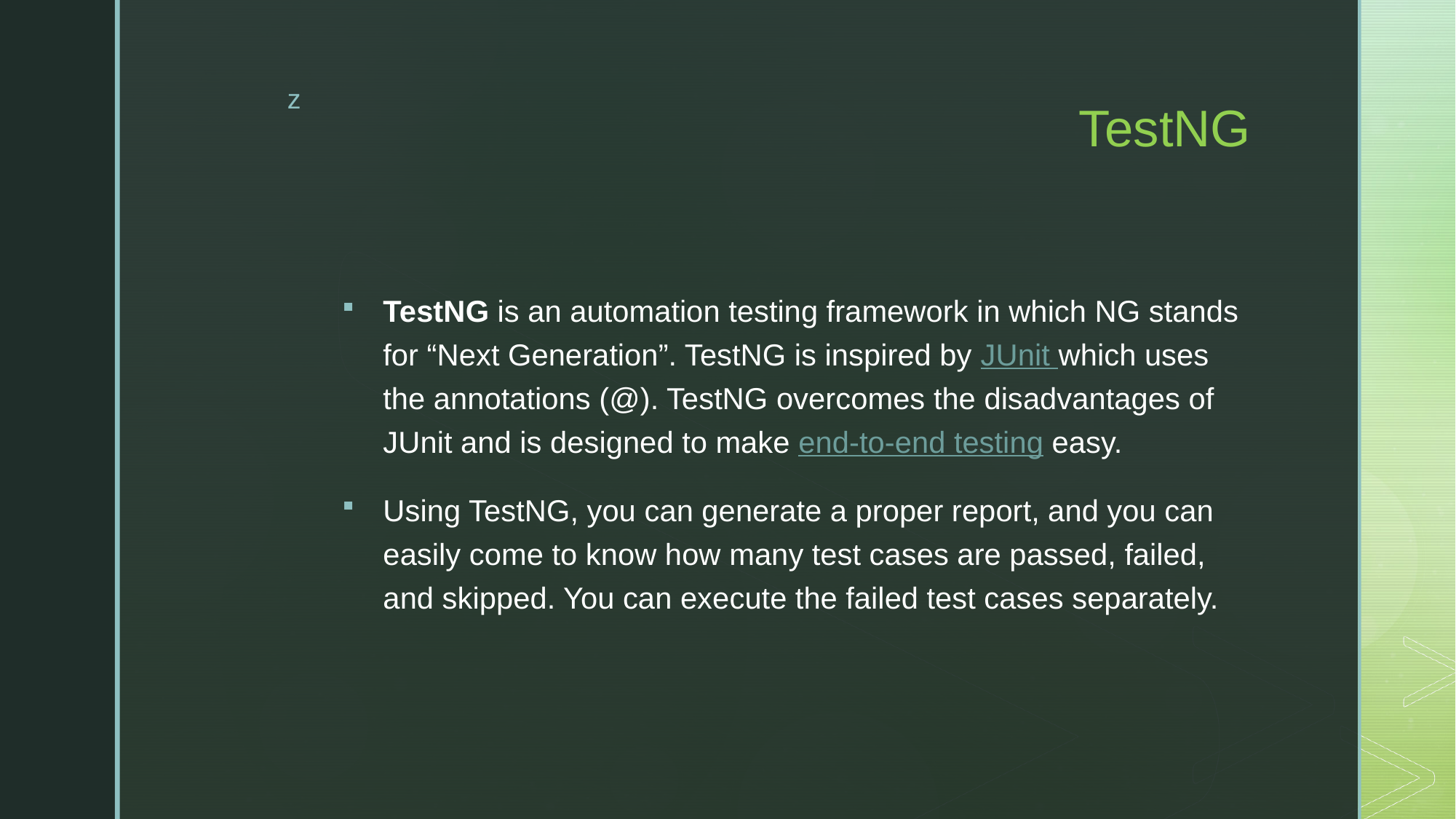

# TestNG
TestNG is an automation testing framework in which NG stands for “Next Generation”. TestNG is inspired by JUnit which uses the annotations (@). TestNG overcomes the disadvantages of JUnit and is designed to make end-to-end testing easy.
Using TestNG, you can generate a proper report, and you can easily come to know how many test cases are passed, failed, and skipped. You can execute the failed test cases separately.